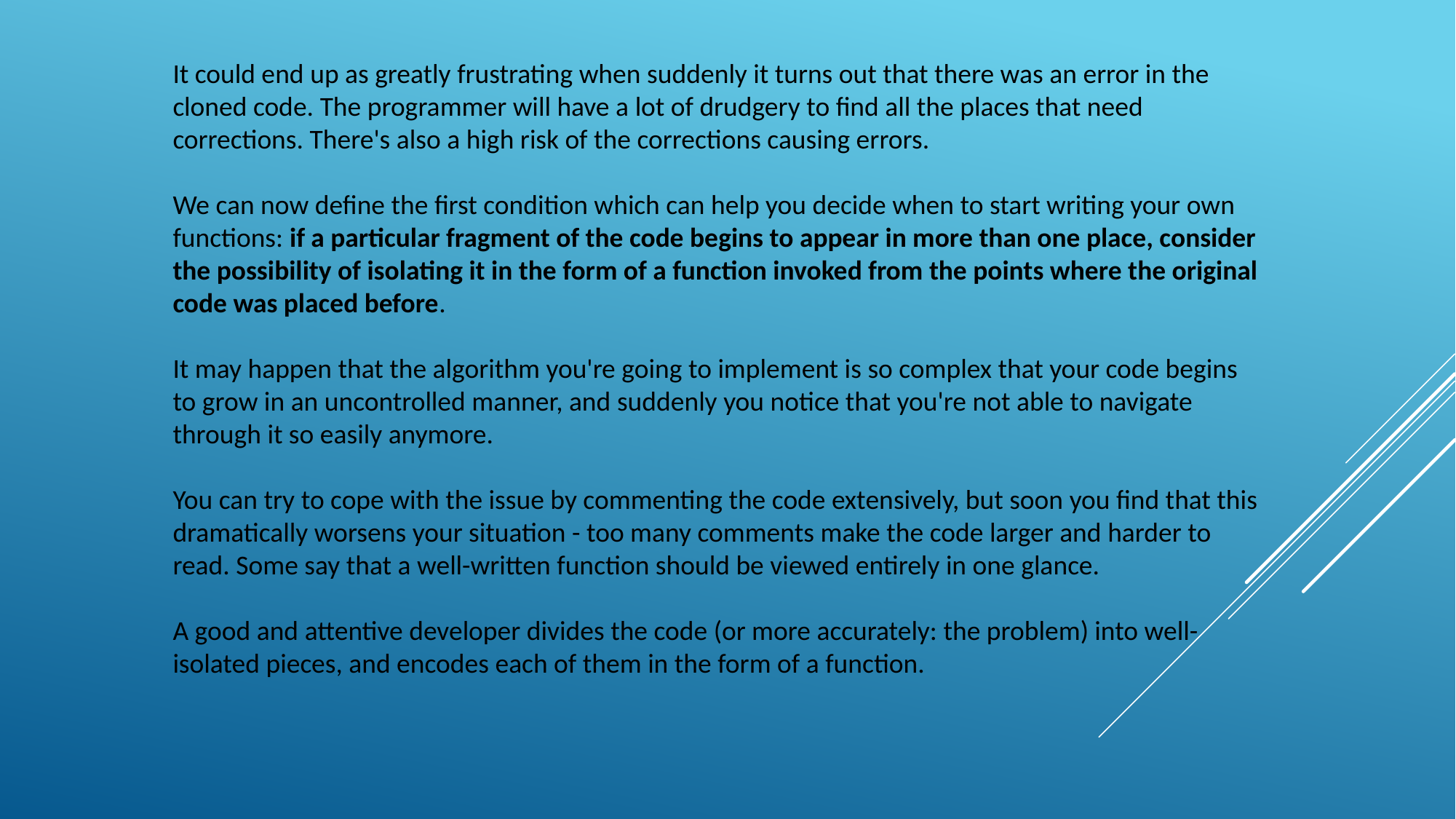

It could end up as greatly frustrating when suddenly it turns out that there was an error in the cloned code. The programmer will have a lot of drudgery to find all the places that need corrections. There's also a high risk of the corrections causing errors.

We can now define the first condition which can help you decide when to start writing your own functions: if a particular fragment of the code begins to appear in more than one place, consider the possibility of isolating it in the form of a function invoked from the points where the original code was placed before.

It may happen that the algorithm you're going to implement is so complex that your code begins to grow in an uncontrolled manner, and suddenly you notice that you're not able to navigate through it so easily anymore.

You can try to cope with the issue by commenting the code extensively, but soon you find that this dramatically worsens your situation - too many comments make the code larger and harder to read. Some say that a well-written function should be viewed entirely in one glance.

A good and attentive developer divides the code (or more accurately: the problem) into well-isolated pieces, and encodes each of them in the form of a function.